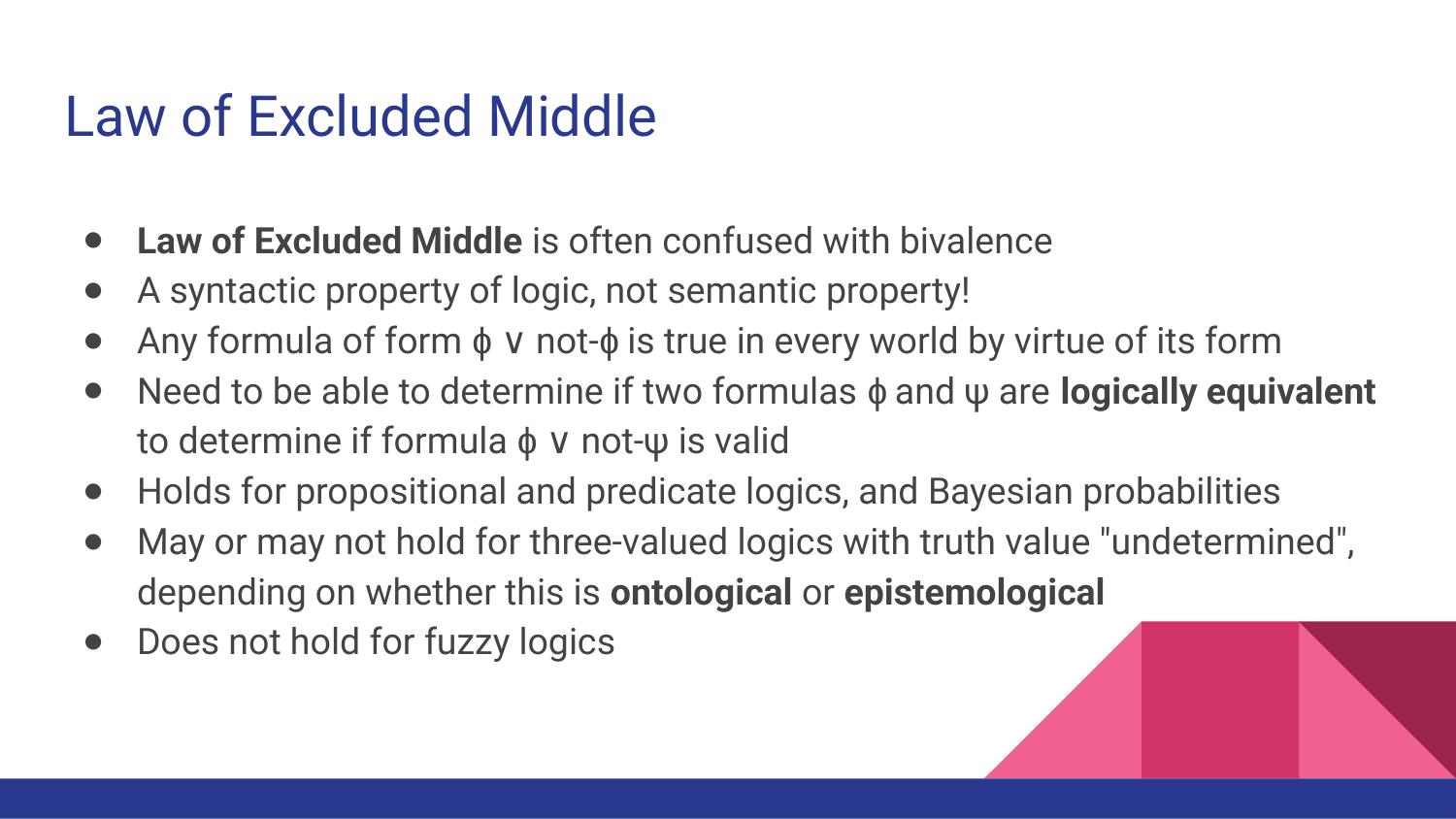

# Law of Excluded Middle
Law of Excluded Middle is often confused with bivalence
A syntactic property of logic, not semantic property!
Any formula of form ɸ ∨ not-ɸ is true in every world by virtue of its form
Need to be able to determine if two formulas ɸ and ψ are logically equivalent to determine if formula ɸ ∨ not-ψ is valid
Holds for propositional and predicate logics, and Bayesian probabilities
May or may not hold for three-valued logics with truth value "undetermined", depending on whether this is ontological or epistemological
Does not hold for fuzzy logics